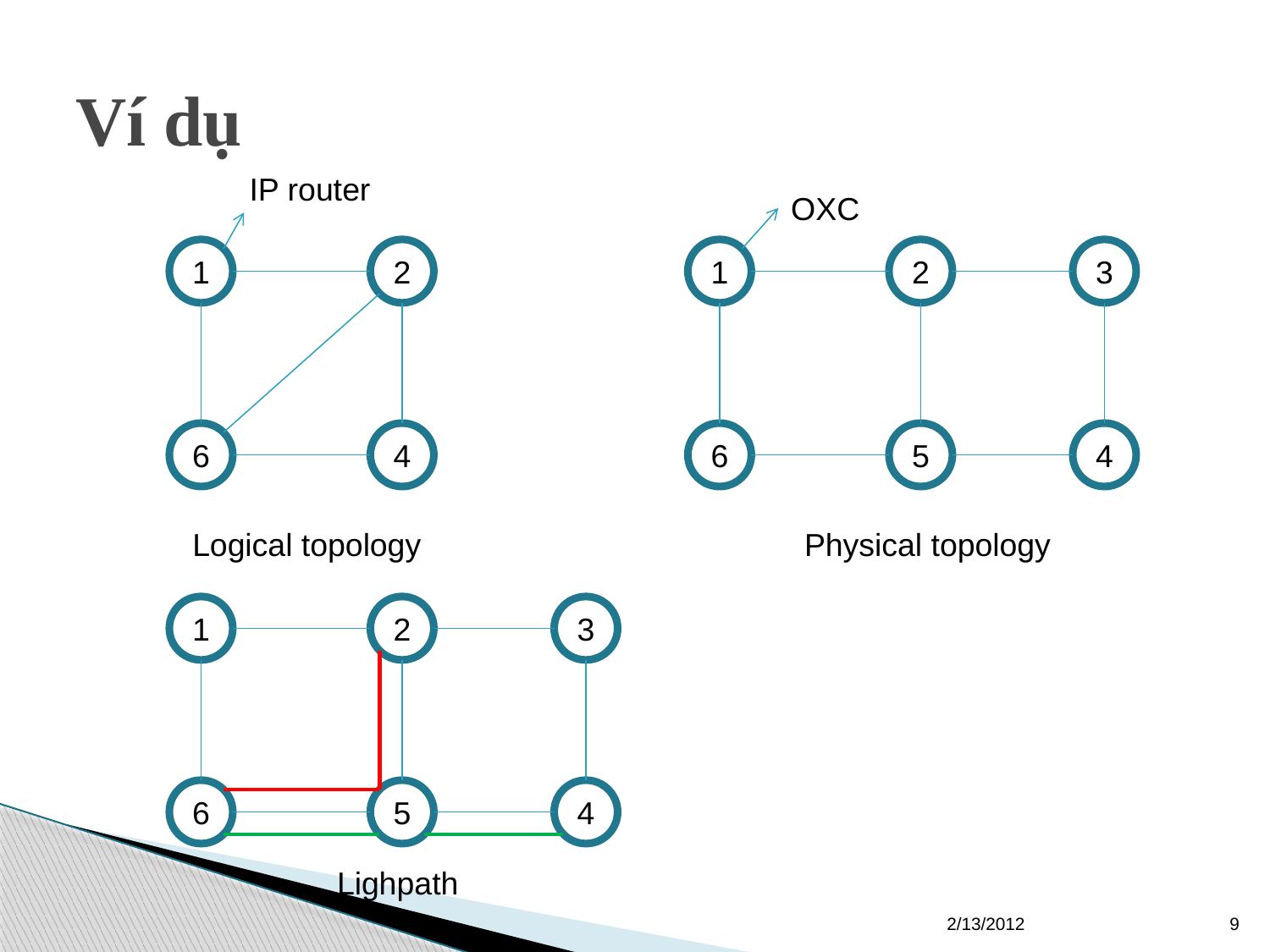

# Ví dụ
IP router
OXC
1
2
1
2
3
6
4
6
5
4
Logical topology
Physical topology
1
2
3
6
5
4
Lighpath
2/13/2012
9